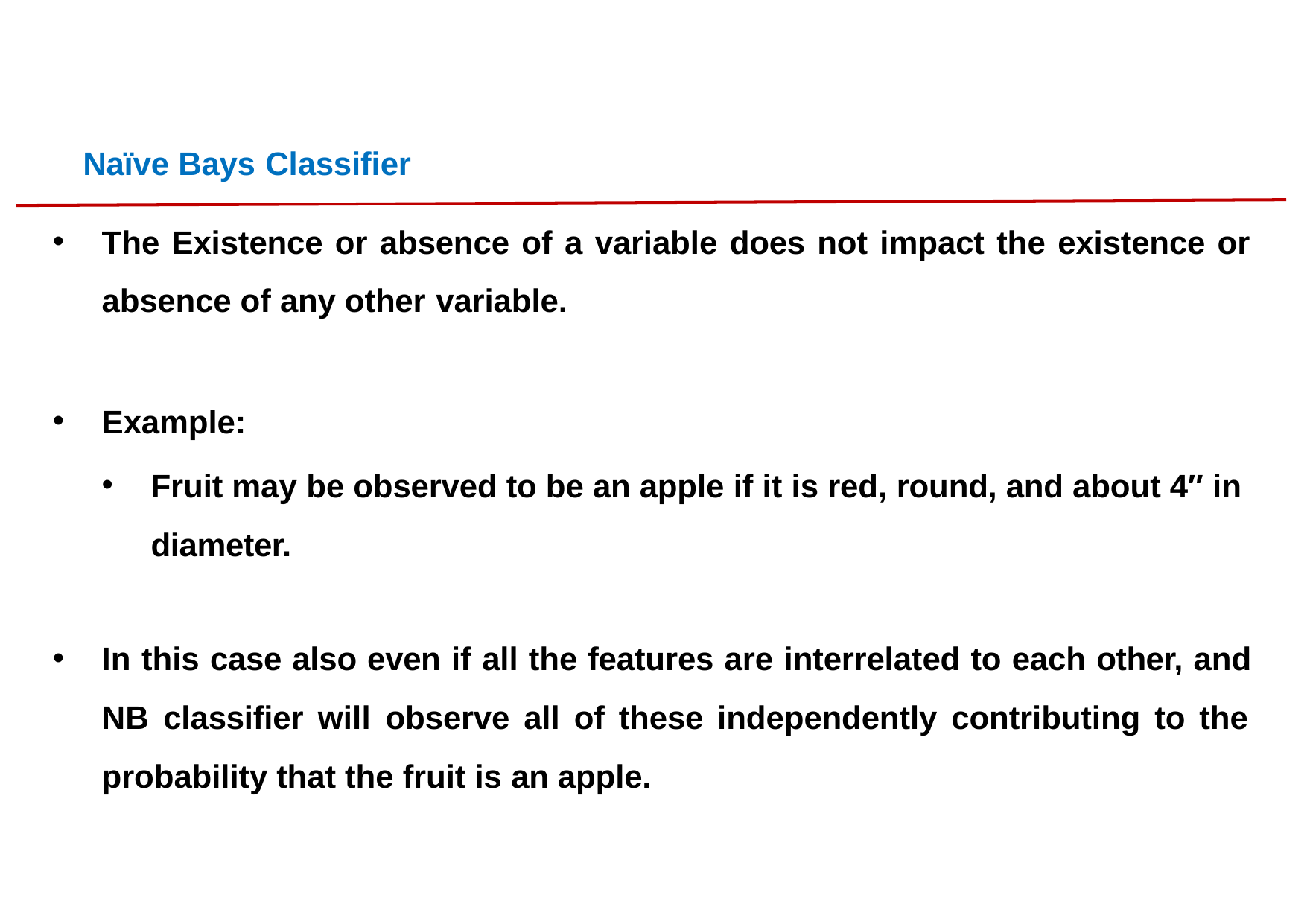

Naïve Bays Classifier
The Existence or absence of a variable does not impact the existence or  absence of any other variable.

Example:
Fruit may be observed to be an apple if it is red, round, and about 4″ in  diameter.

In this case also even if all the features are interrelated to each other, and  NB classifier will observe all of these independently contributing to the  probability that the fruit is an apple.